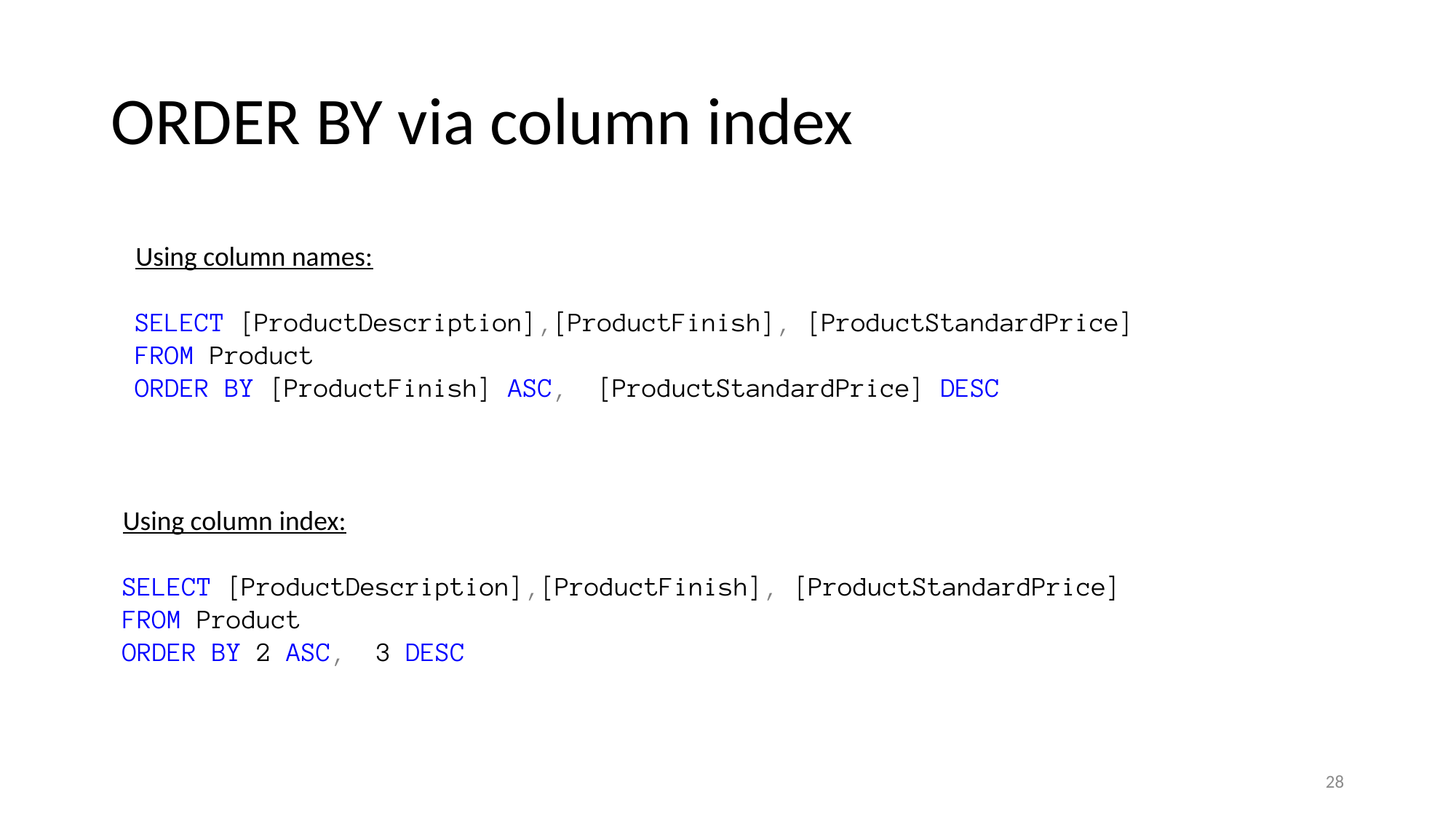

# ORDER BY via column index
Using column names:

SELECT [ProductDescription],[ProductFinish], [ProductStandardPrice]
FROM Product
ORDER BY [ProductFinish] ASC,  [ProductStandardPrice] DESC
Using column index:

SELECT [ProductDescription],[ProductFinish], [ProductStandardPrice]
FROM Product
ORDER BY 2 ASC,  3 DESC
28